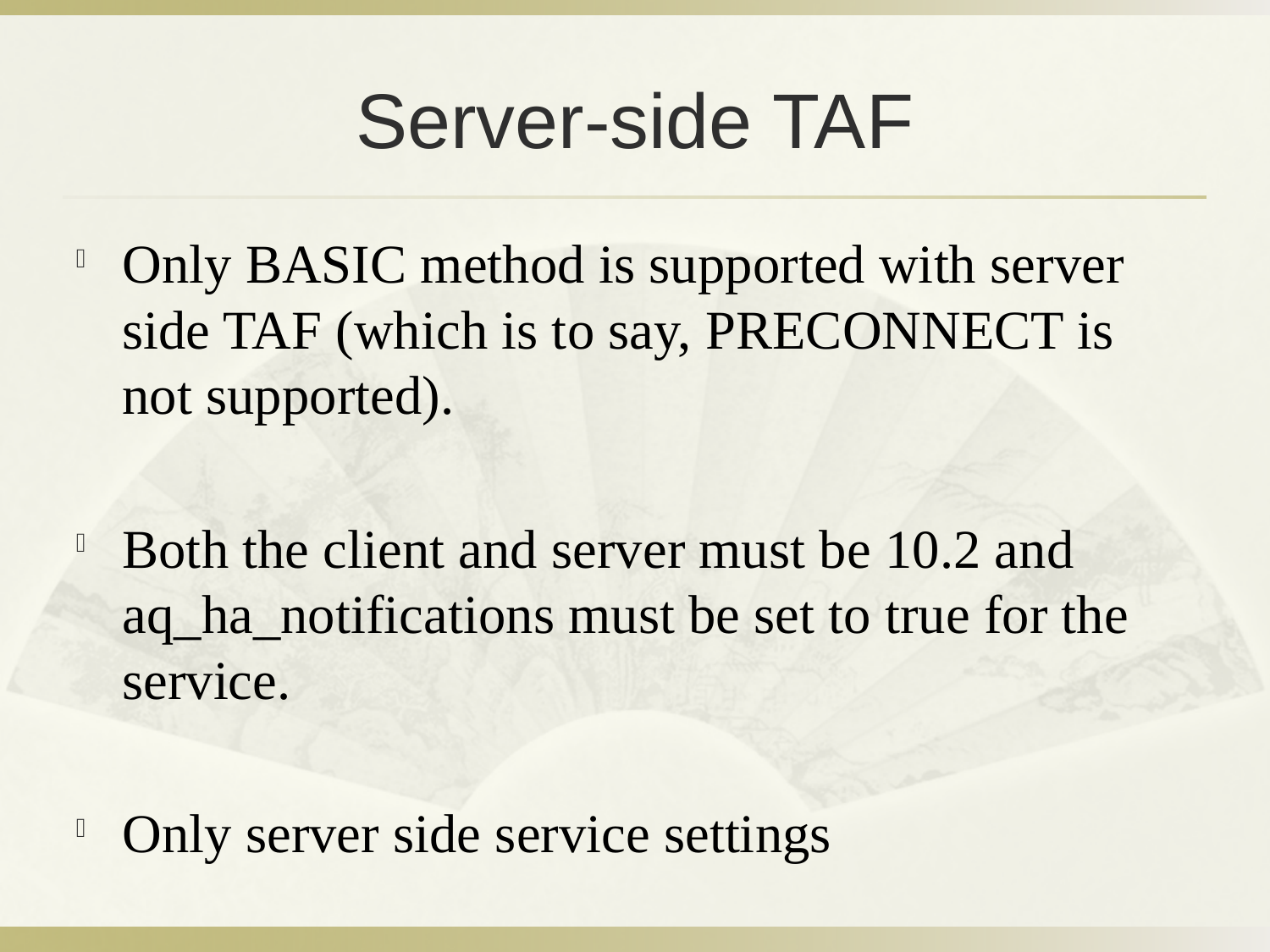

# Server-side TAF
Only BASIC method is supported with server side TAF (which is to say, PRECONNECT is not supported).

Both the client and server must be 10.2 and aq_ha_notifications must be set to true for the service.

Only server side service settings